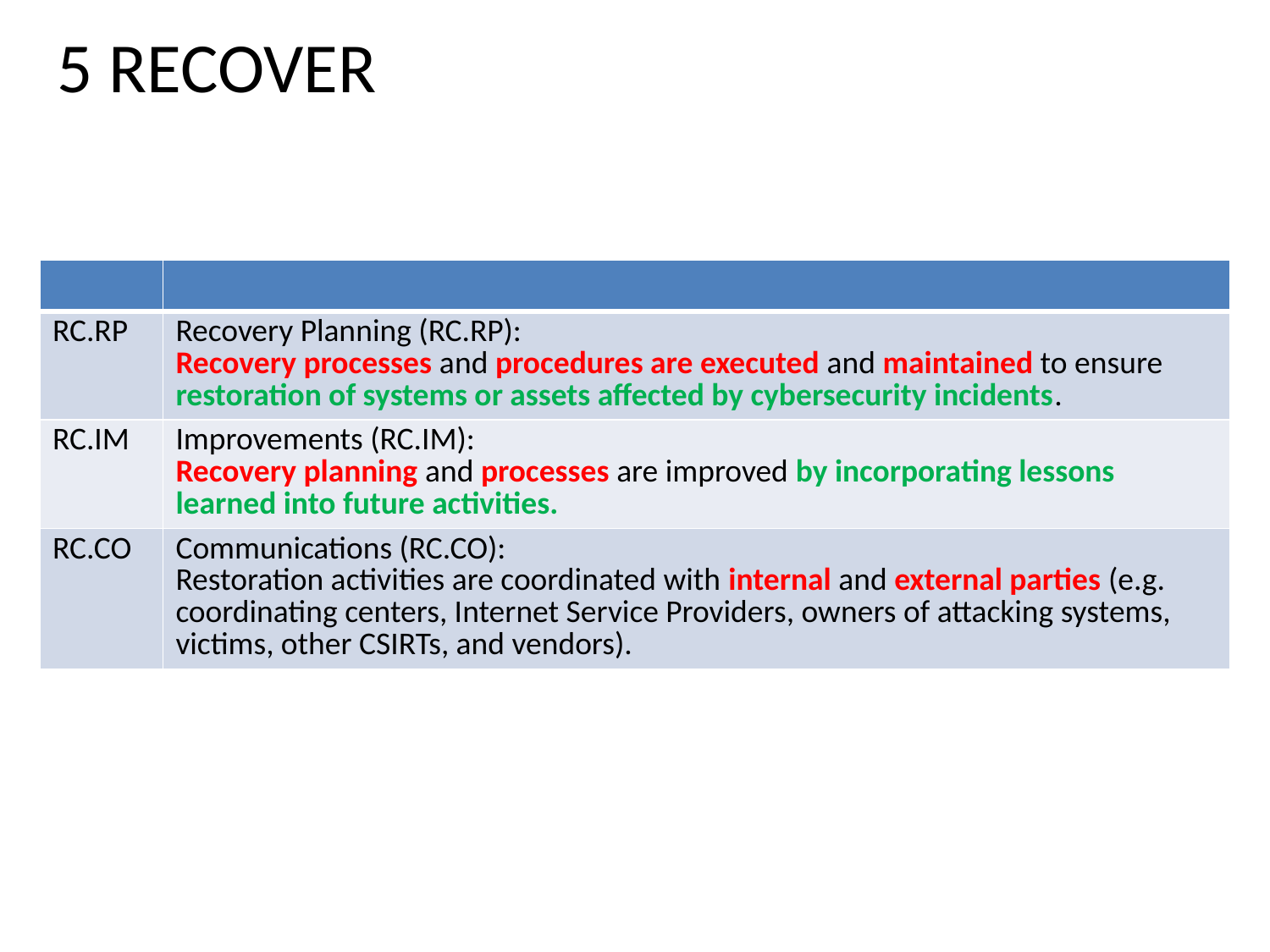

5 RECOVER
|  |  |
| --- | --- |
| RC.RP | Recovery Planning (RC.RP): Recovery processes and procedures are executed and maintained to ensure restoration of systems or assets affected by cybersecurity incidents. |
| RC.IM | Improvements (RC.IM): Recovery planning and processes are improved by incorporating lessons learned into future activities. |
| RC.CO | Communications (RC.CO): Restoration activities are coordinated with internal and external parties (e.g. coordinating centers, Internet Service Providers, owners of attacking systems, victims, other CSIRTs, and vendors). |